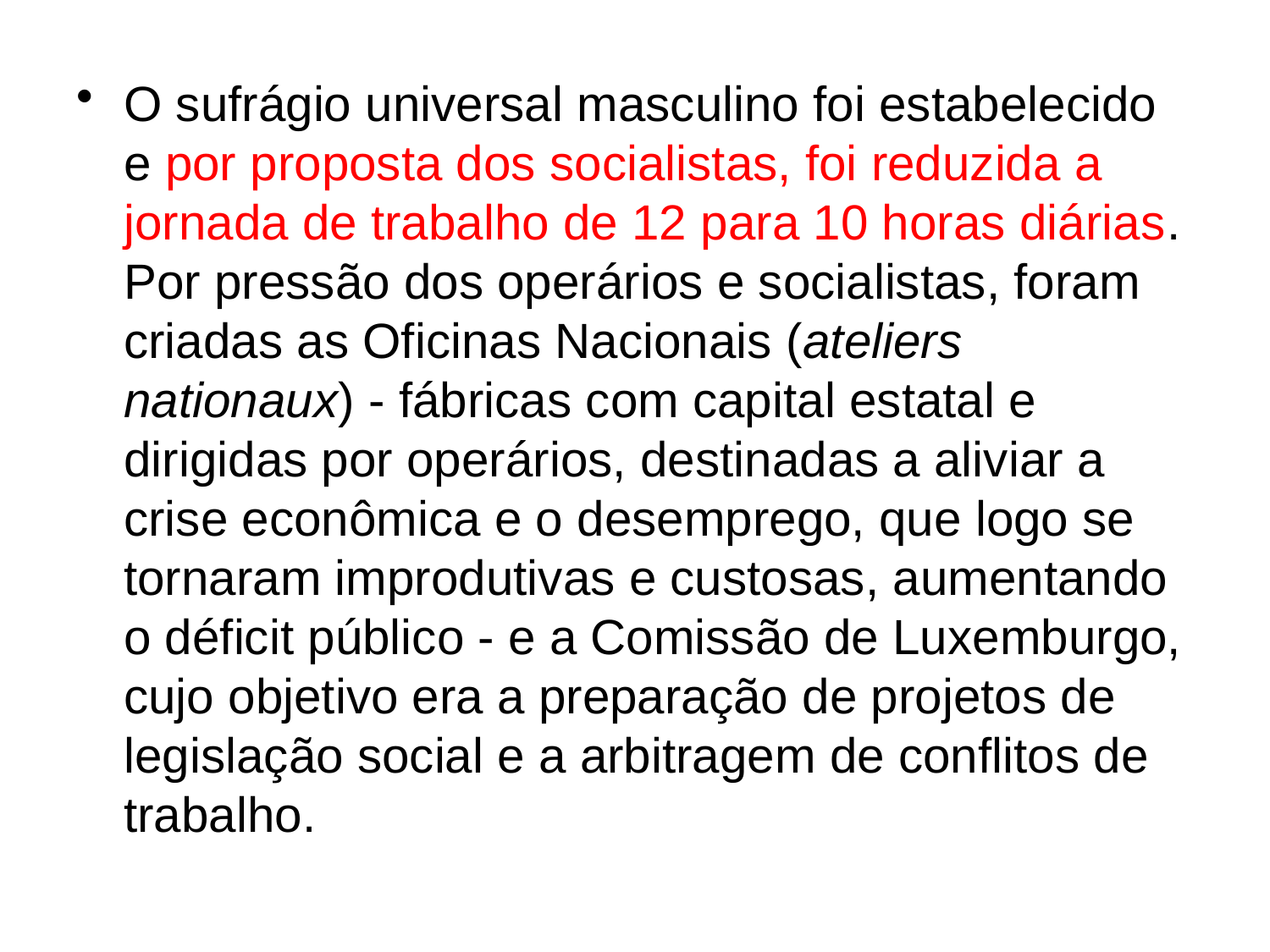

O sufrágio universal masculino foi estabelecido e por proposta dos socialistas, foi reduzida a jornada de trabalho de 12 para 10 horas diárias. Por pressão dos operários e socialistas, foram criadas as Oficinas Nacionais (ateliers nationaux) - fábricas com capital estatal e dirigidas por operários, destinadas a aliviar a crise econômica e o desemprego, que logo se tornaram improdutivas e custosas, aumentando o déficit público - e a Comissão de Luxemburgo, cujo objetivo era a preparação de projetos de legislação social e a arbitragem de conflitos de trabalho.